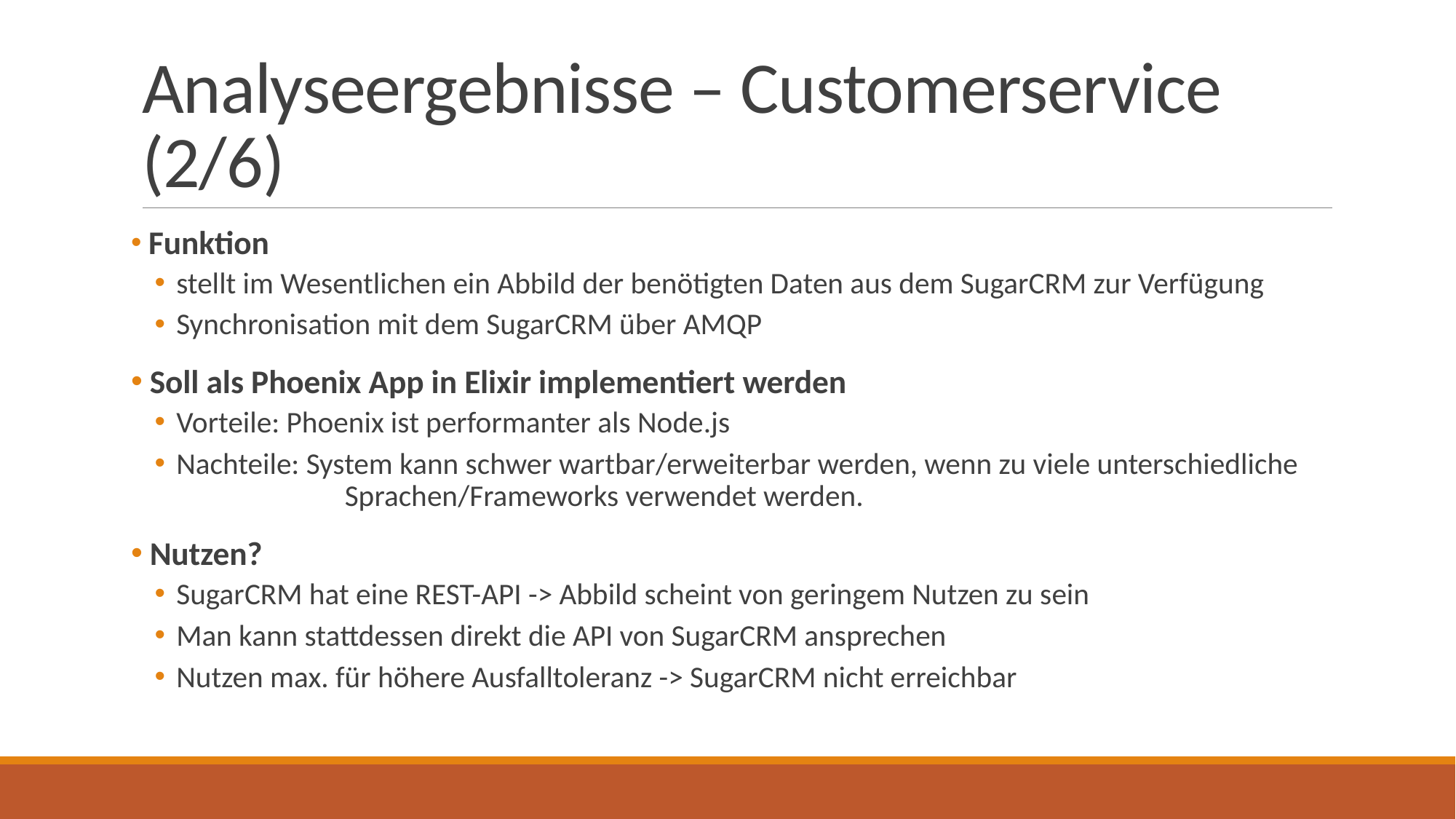

# Analyseergebnisse – Customerservice (2/6)
 Funktion
stellt im Wesentlichen ein Abbild der benötigten Daten aus dem SugarCRM zur Verfügung
Synchronisation mit dem SugarCRM über AMQP
 Soll als Phoenix App in Elixir implementiert werden
Vorteile: Phoenix ist performanter als Node.js
Nachteile: System kann schwer wartbar/erweiterbar werden, wenn zu viele unterschiedliche
	         Sprachen/Frameworks verwendet werden.
 Nutzen?
SugarCRM hat eine REST-API -> Abbild scheint von geringem Nutzen zu sein
Man kann stattdessen direkt die API von SugarCRM ansprechen
Nutzen max. für höhere Ausfalltoleranz -> SugarCRM nicht erreichbar